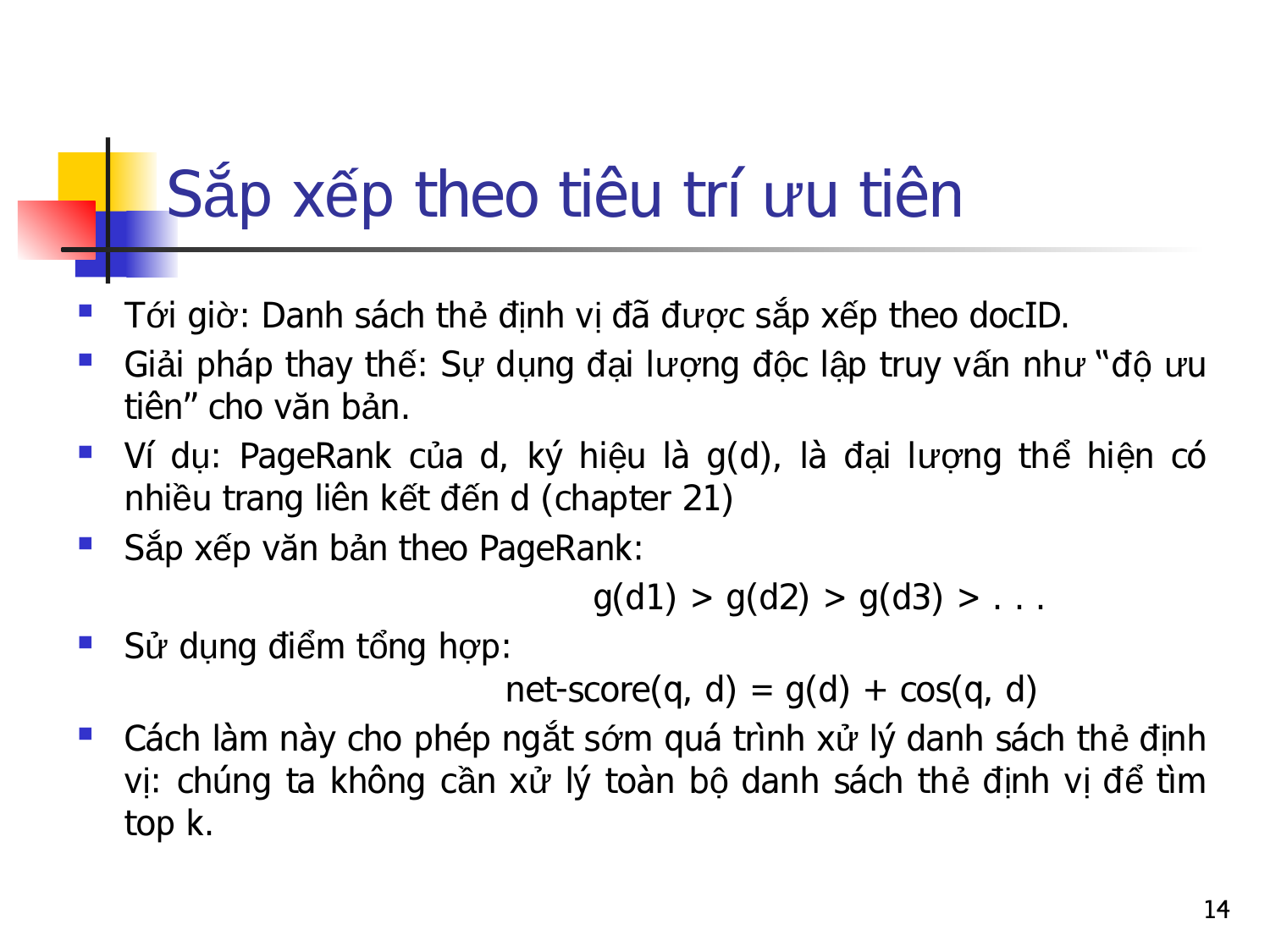

Sắp xếp theo tiêu trí ưu tiên
Tới giờ: Danh sách thẻ định vị đã được sắp xếp theo docID.
Giải pháp thay thế: Sự dụng đại lượng độc lập truy vấn như “độ ưu tiên” cho văn bản.
Ví dụ: PageRank của d, ký hiệu là g(d), là đại lượng thể hiện có nhiều trang liên kết đến d (chapter 21)
Sắp xếp văn bản theo PageRank:
				g(d1) > g(d2) > g(d3) > . . .
Sử dụng điểm tổng hợp:                                                      				net-score(q, d) = g(d) + cos(q, d)
Cách làm này cho phép ngắt sớm quá trình xử lý danh sách thẻ định vị: chúng ta không cần xử lý toàn bộ danh sách thẻ định vị để tìm top k.
14